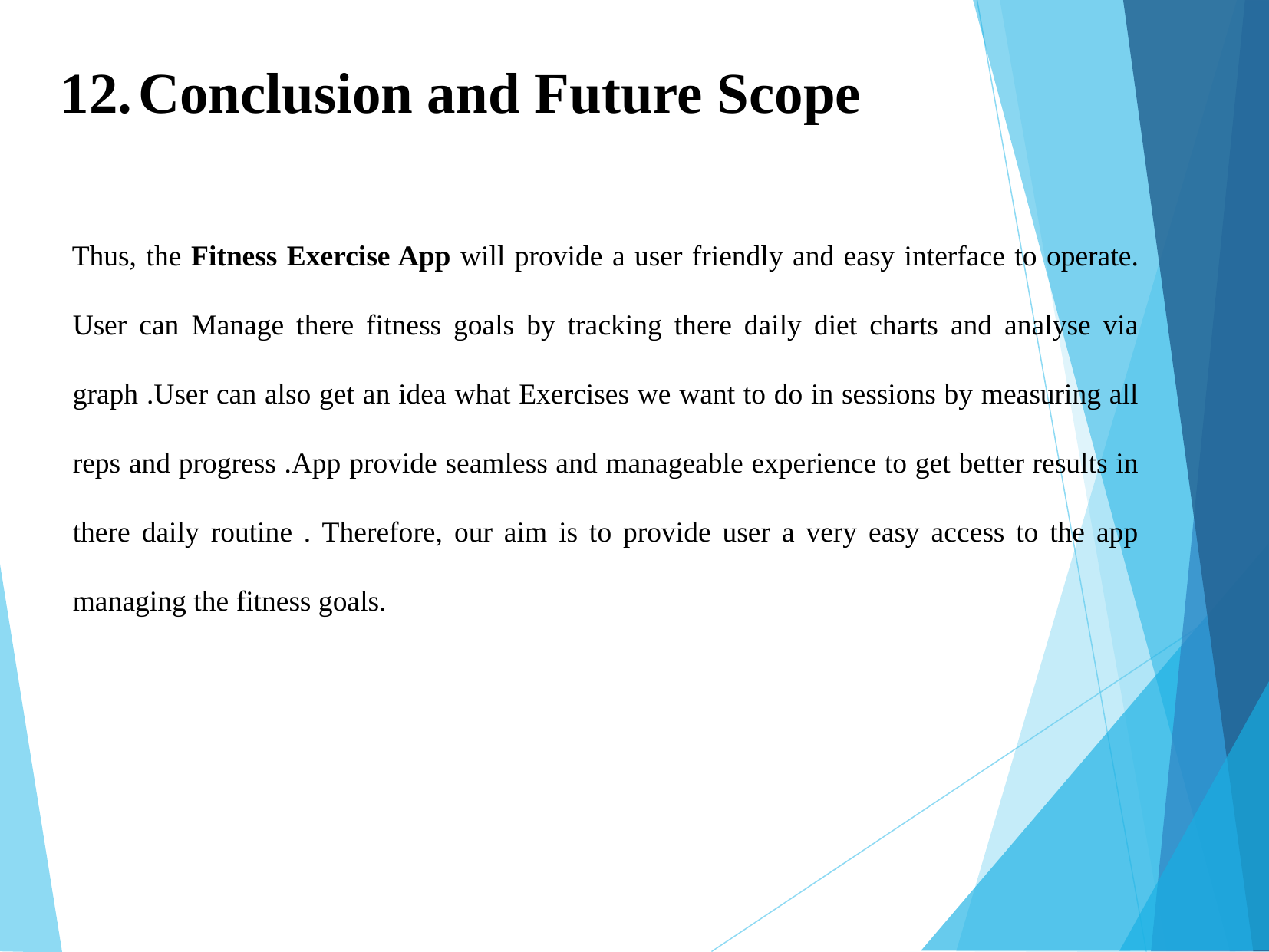

12. Conclusion and Future Scope

Thus, the Fitness Exercise App will provide a user friendly and easy interface to operate. User can Manage there fitness goals by tracking there daily diet charts and analyse via graph .User can also get an idea what Exercises we want to do in sessions by measuring all reps and progress .App provide seamless and manageable experience to get better results in there daily routine . Therefore, our aim is to provide user a very easy access to the app managing the fitness goals.